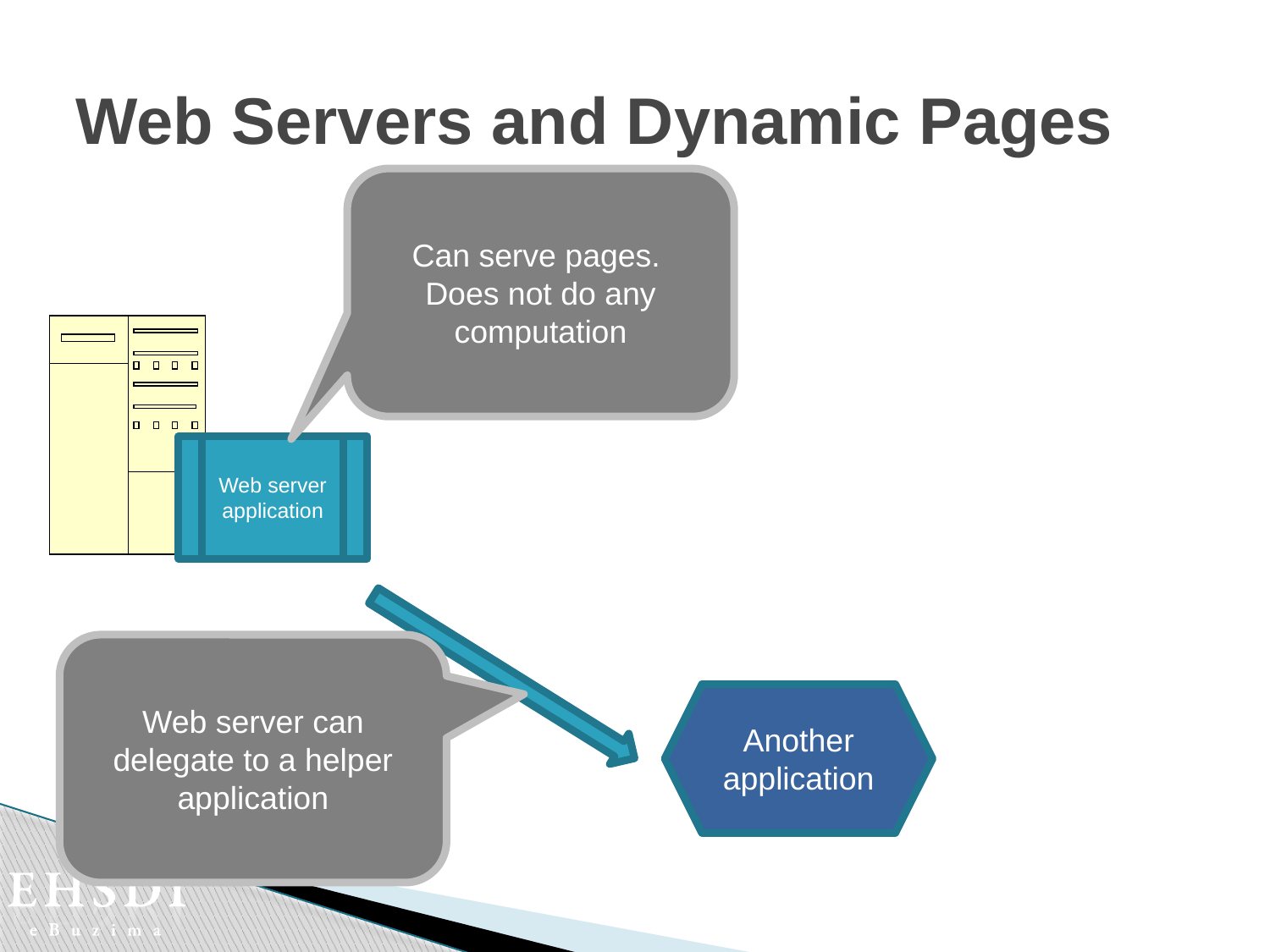

# Web Servers and Dynamic Pages
Can serve pages.  Does not do any computation

Web server application
Web server can delegate to a helper application

Another application